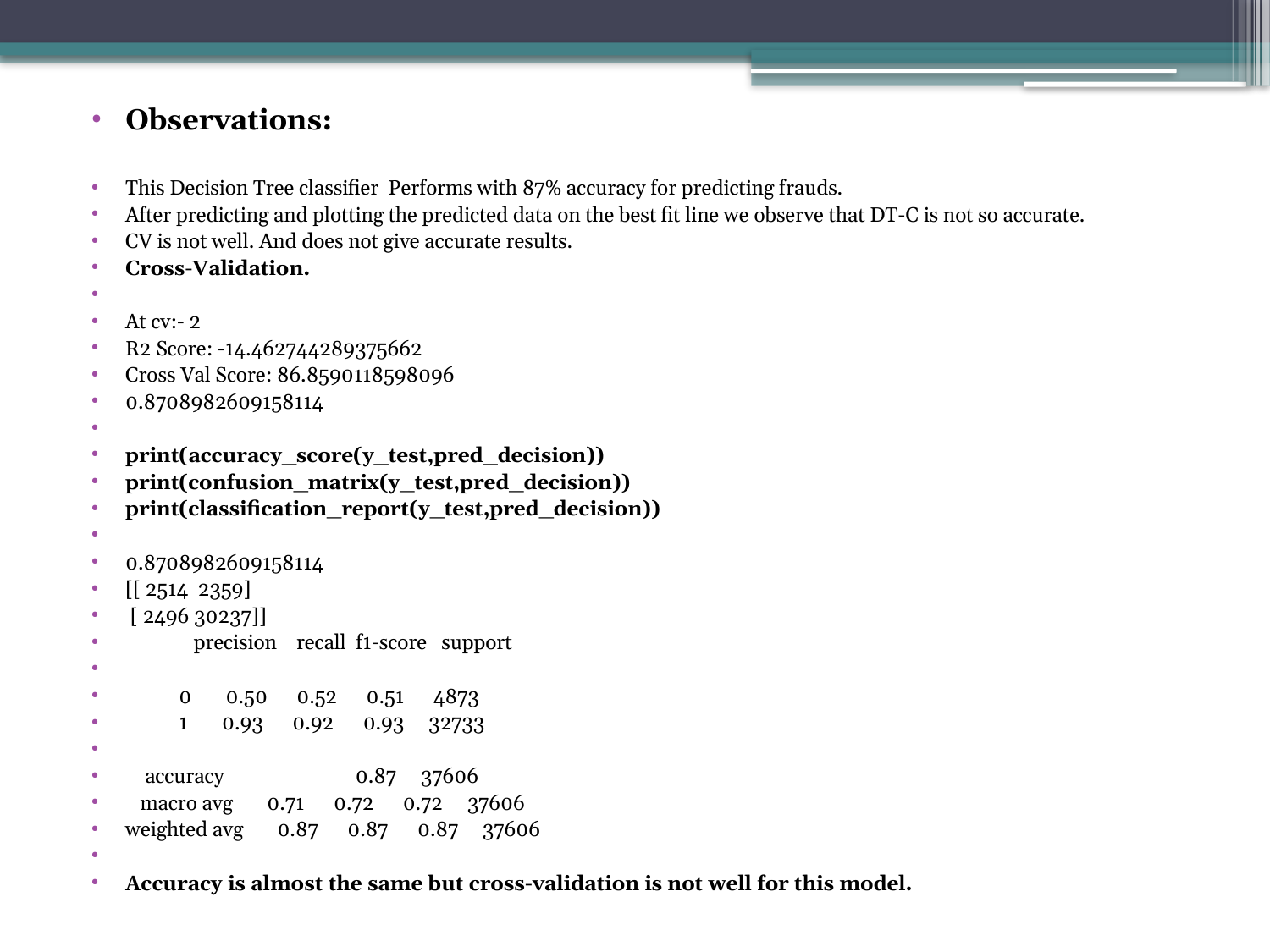

Observations:

This Decision Tree classifier  Performs with 87% accuracy for predicting frauds.
After predicting and plotting the predicted data on the best fit line we observe that DT-C is not so accurate.
CV is not well. And does not give accurate results.
Cross-Validation.

At cv:- 2
R2 Score: -14.462744289375662
Cross Val Score: 86.8590118598096
0.8708982609158114

print(accuracy_score(y_test,pred_decision))
print(confusion_matrix(y_test,pred_decision))
print(classification_report(y_test,pred_decision))

0.8708982609158114
[[ 2514  2359]
 [ 2496 30237]]
              precision    recall  f1-score   support

           0       0.50      0.52      0.51      4873
           1       0.93      0.92      0.93     32733

    accuracy                           0.87     37606
   macro avg       0.71      0.72      0.72     37606
weighted avg       0.87      0.87      0.87     37606

Accuracy is almost the same but cross-validation is not well for this model.